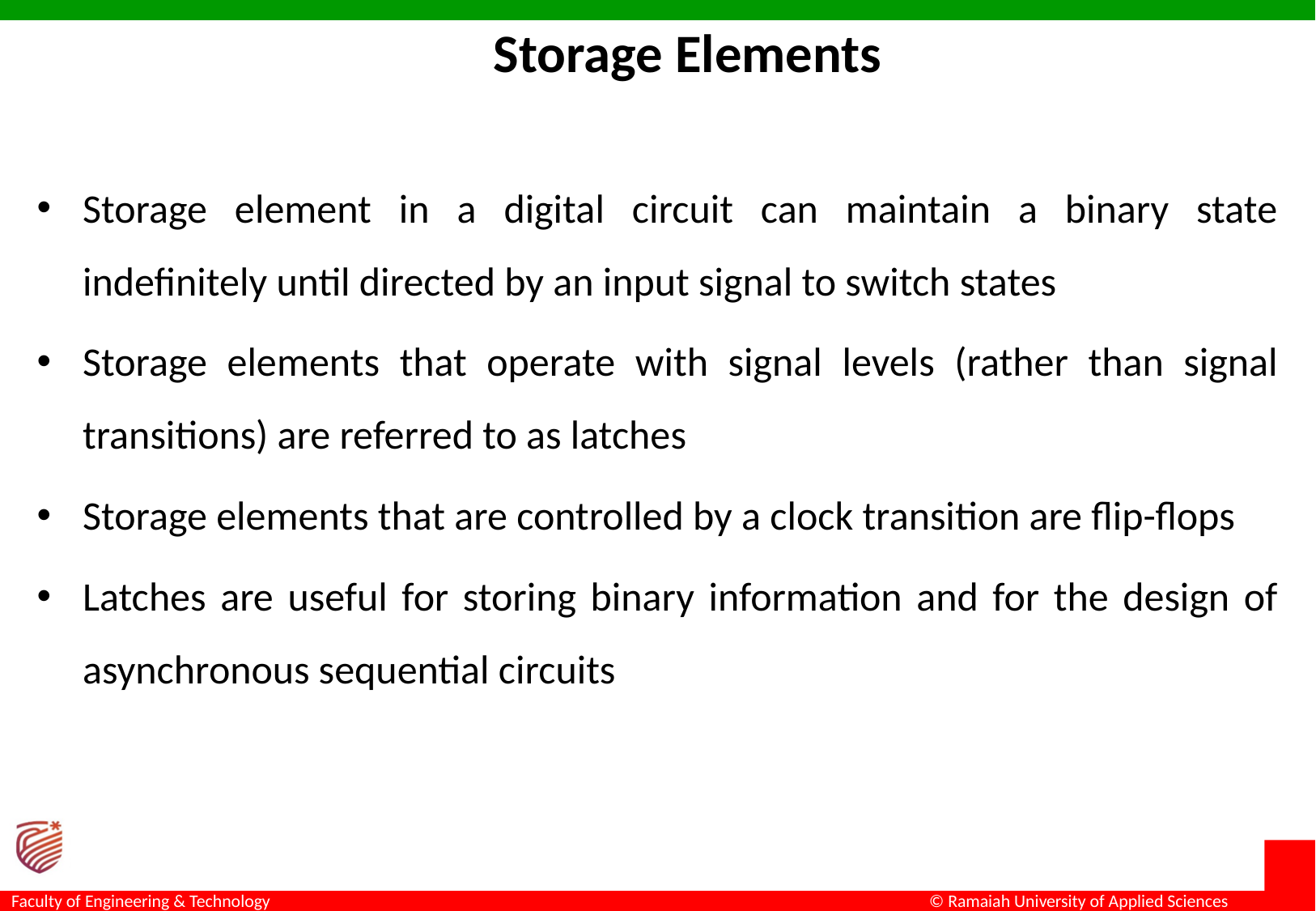

Storage Elements
Storage element in a digital circuit can maintain a binary state indefinitely until directed by an input signal to switch states
Storage elements that operate with signal levels (rather than signal transitions) are referred to as latches
Storage elements that are controlled by a clock transition are flip-flops
Latches are useful for storing binary information and for the design of asynchronous sequential circuits